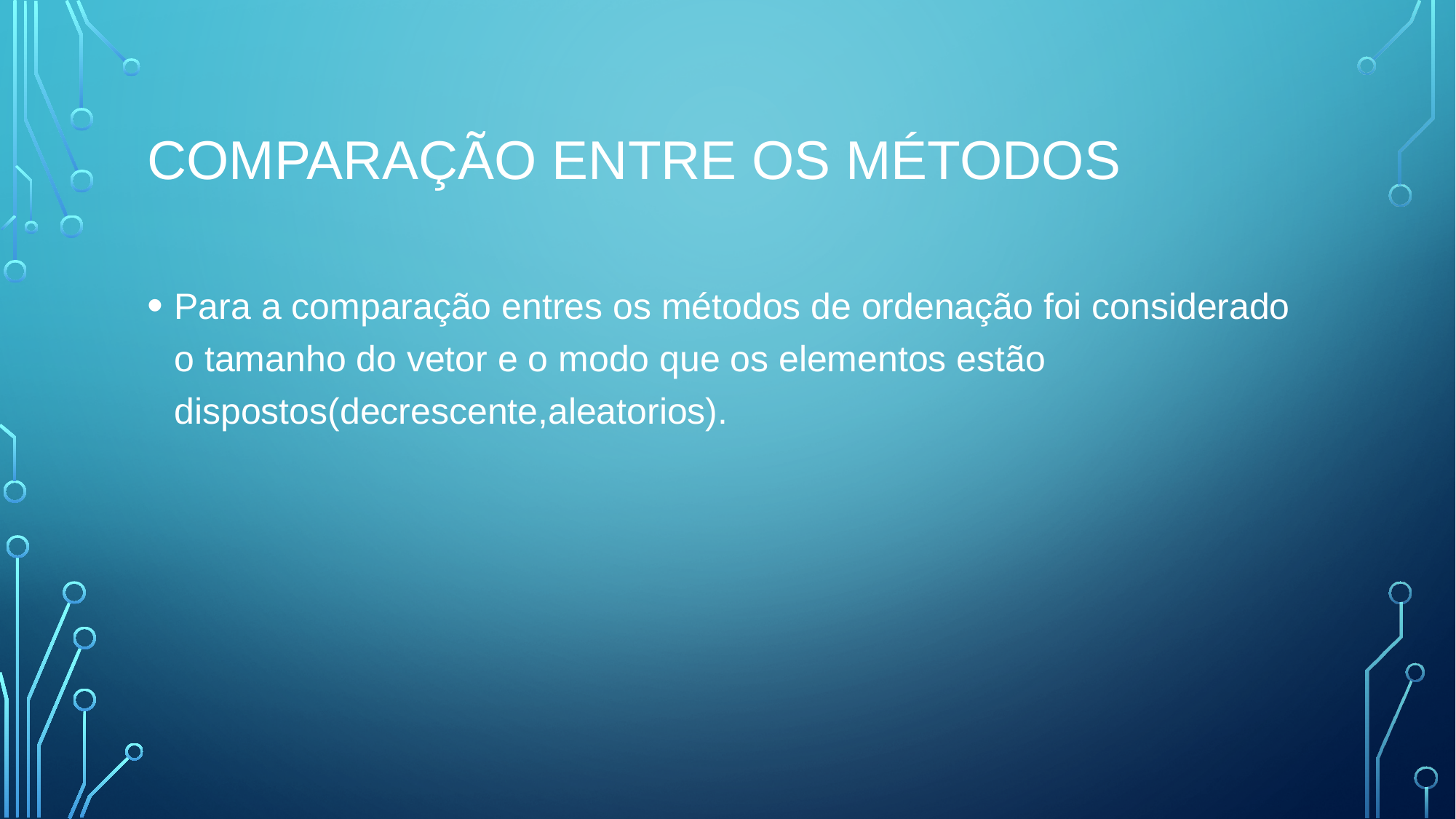

# Comparação entre os métodos
Para a comparação entres os métodos de ordenação foi considerado o tamanho do vetor e o modo que os elementos estão dispostos(decrescente,aleatorios).